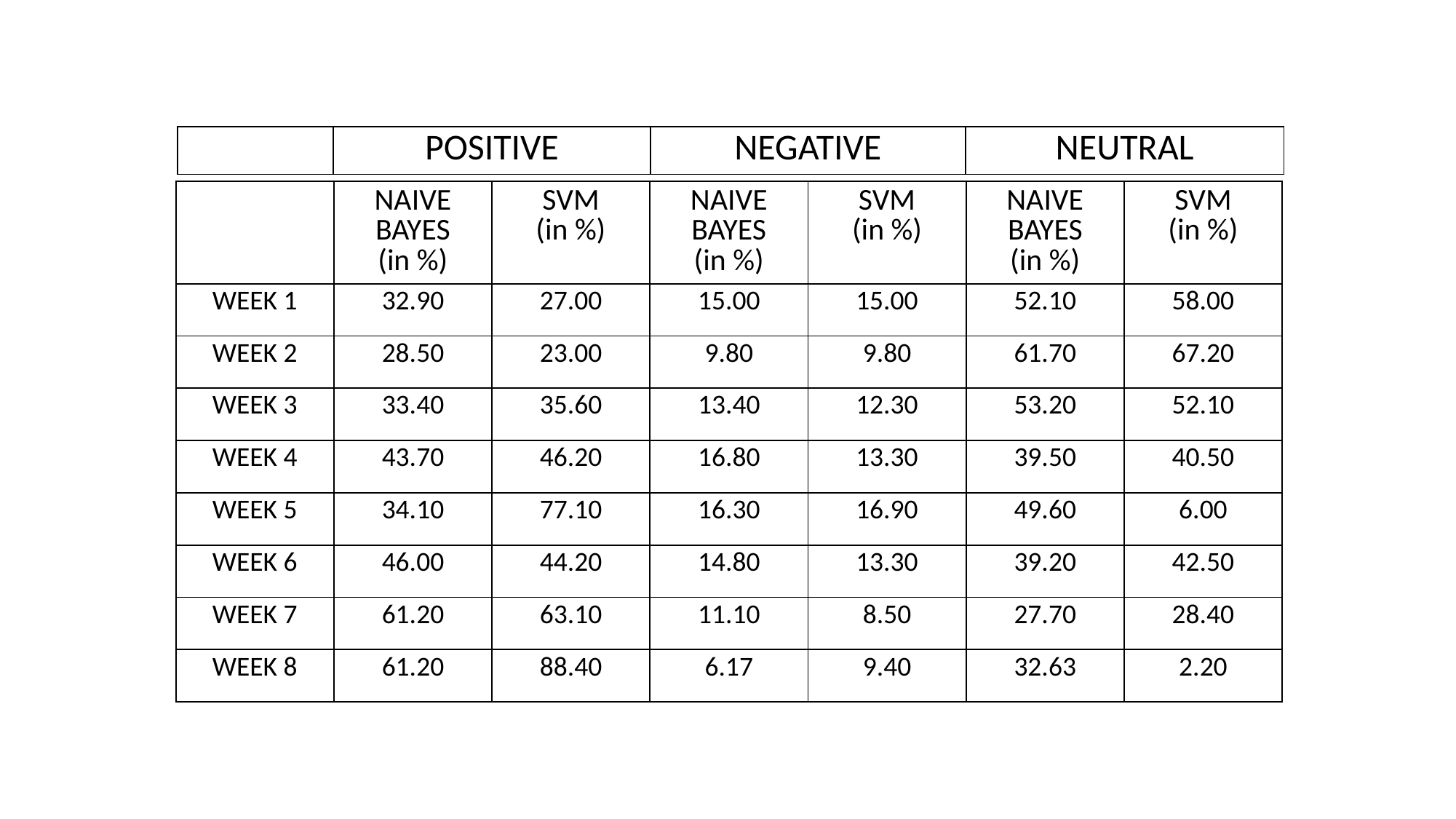

|  | POSITIVE | NEGATIVE | NEUTRAL |
| --- | --- | --- | --- |
|  | NAIVE BAYES (in %) | SVM (in %) | NAIVE BAYES (in %) | SVM (in %) | NAIVE BAYES (in %) | SVM (in %) |
| --- | --- | --- | --- | --- | --- | --- |
| WEEK 1 | 32.90 | 27.00 | 15.00 | 15.00 | 52.10 | 58.00 |
| WEEK 2 | 28.50 | 23.00 | 9.80 | 9.80 | 61.70 | 67.20 |
| WEEK 3 | 33.40 | 35.60 | 13.40 | 12.30 | 53.20 | 52.10 |
| WEEK 4 | 43.70 | 46.20 | 16.80 | 13.30 | 39.50 | 40.50 |
| WEEK 5 | 34.10 | 77.10 | 16.30 | 16.90 | 49.60 | 6.00 |
| WEEK 6 | 46.00 | 44.20 | 14.80 | 13.30 | 39.20 | 42.50 |
| WEEK 7 | 61.20 | 63.10 | 11.10 | 8.50 | 27.70 | 28.40 |
| WEEK 8 | 61.20 | 88.40 | 6.17 | 9.40 | 32.63 | 2.20 |